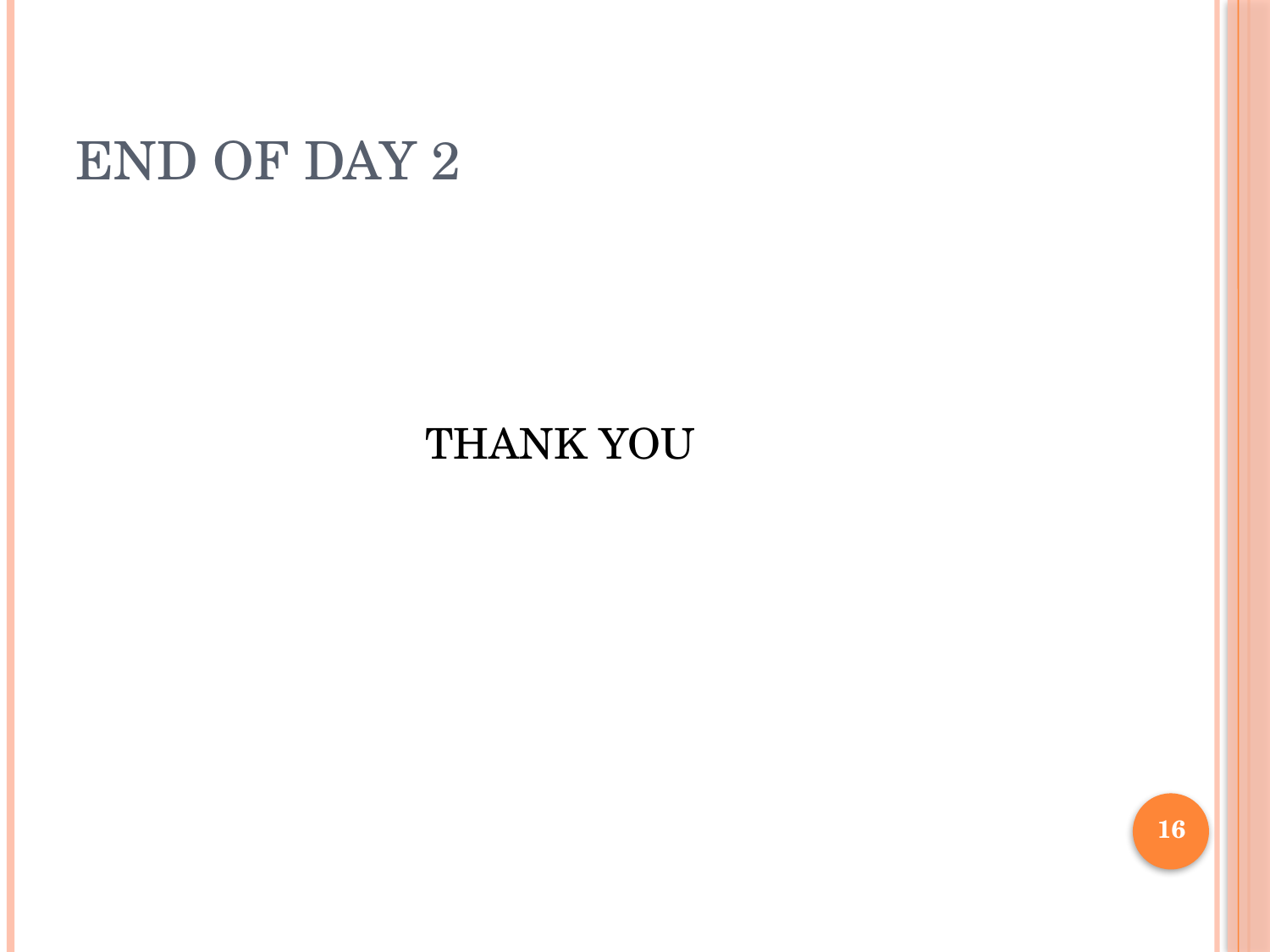

# End of day 2
THANK YOU
16